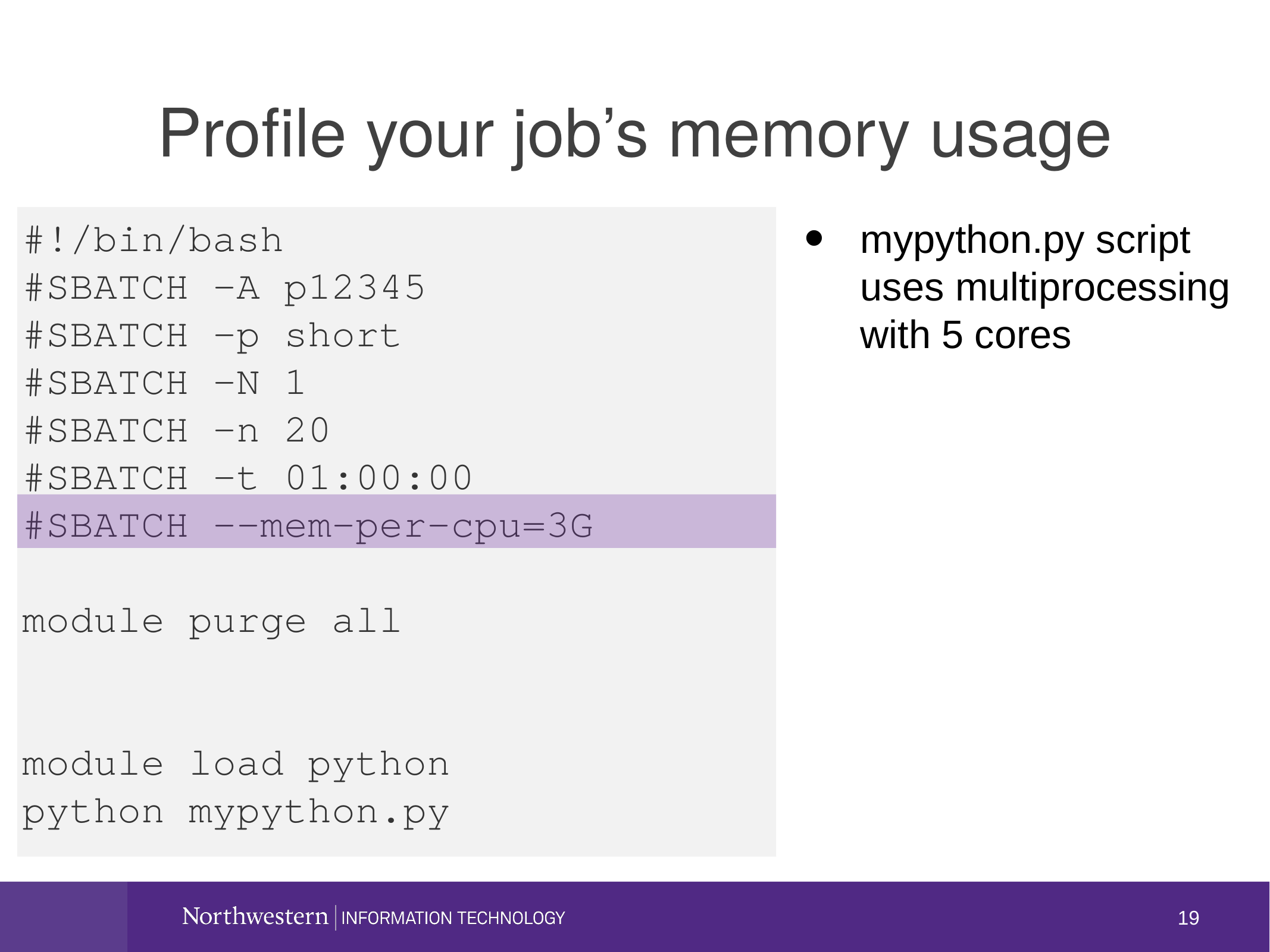

Profile your job’s memory usage
#!/bin/bash
#SBATCH –A p12345
#SBATCH –p short
#SBATCH –N 1
#SBATCH -n 20
#SBATCH –t 01:00:00
#SBATCH --mem-per-cpu=3G

module purge all

module load python
python mypython.py
mypython.py script uses multiprocessing with 5 cores

19